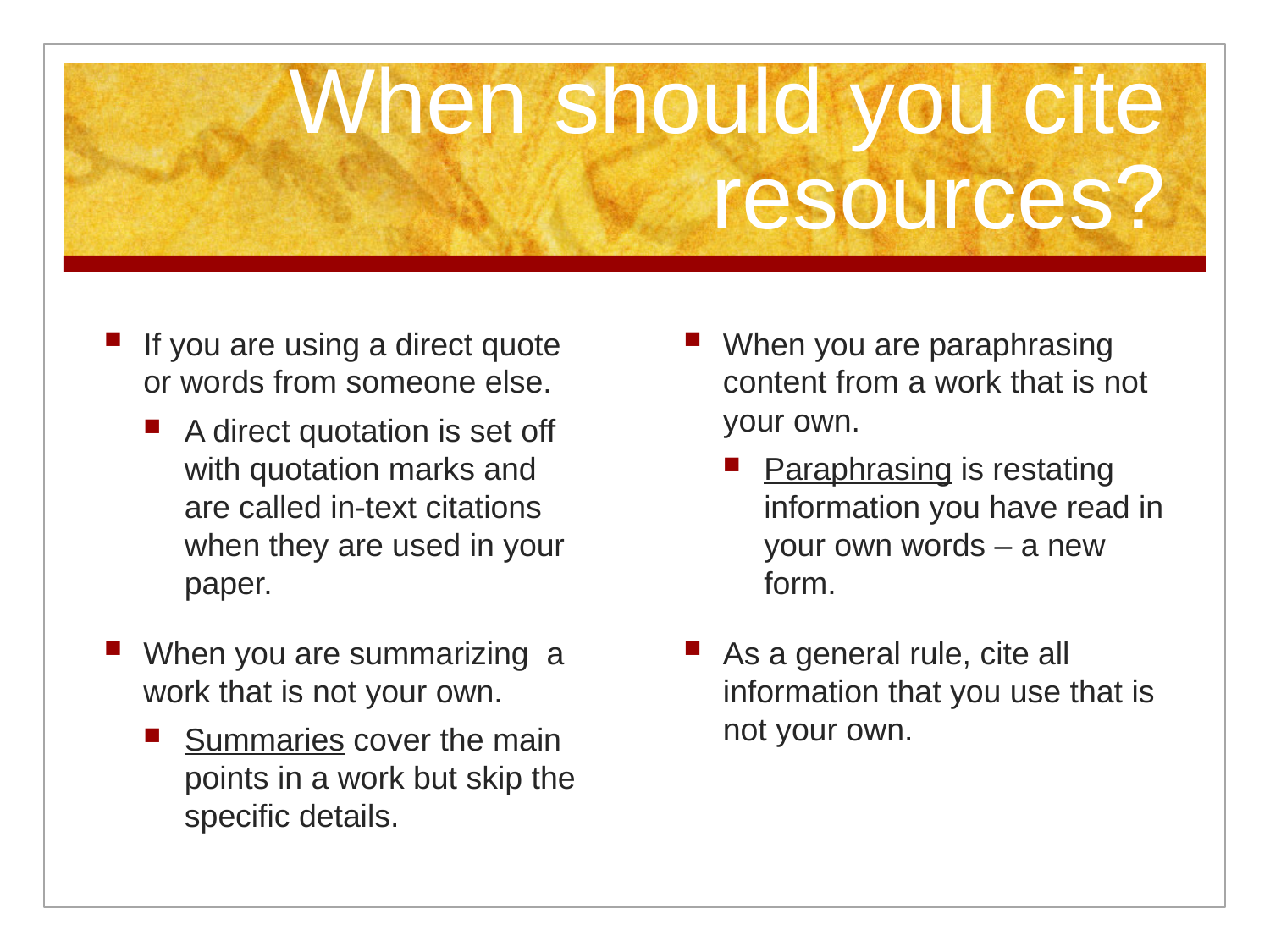

# When should you cite resources?
If you are using a direct quote or words from someone else.
A direct quotation is set off with quotation marks and are called in-text citations when they are used in your paper.
When you are summarizing  a work that is not your own.
Summaries cover the main points in a work but skip the specific details.
When you are paraphrasing content from a work that is not your own.
Paraphrasing is restating information you have read in your own words – a new form.
As a general rule, cite all information that you use that is not your own.